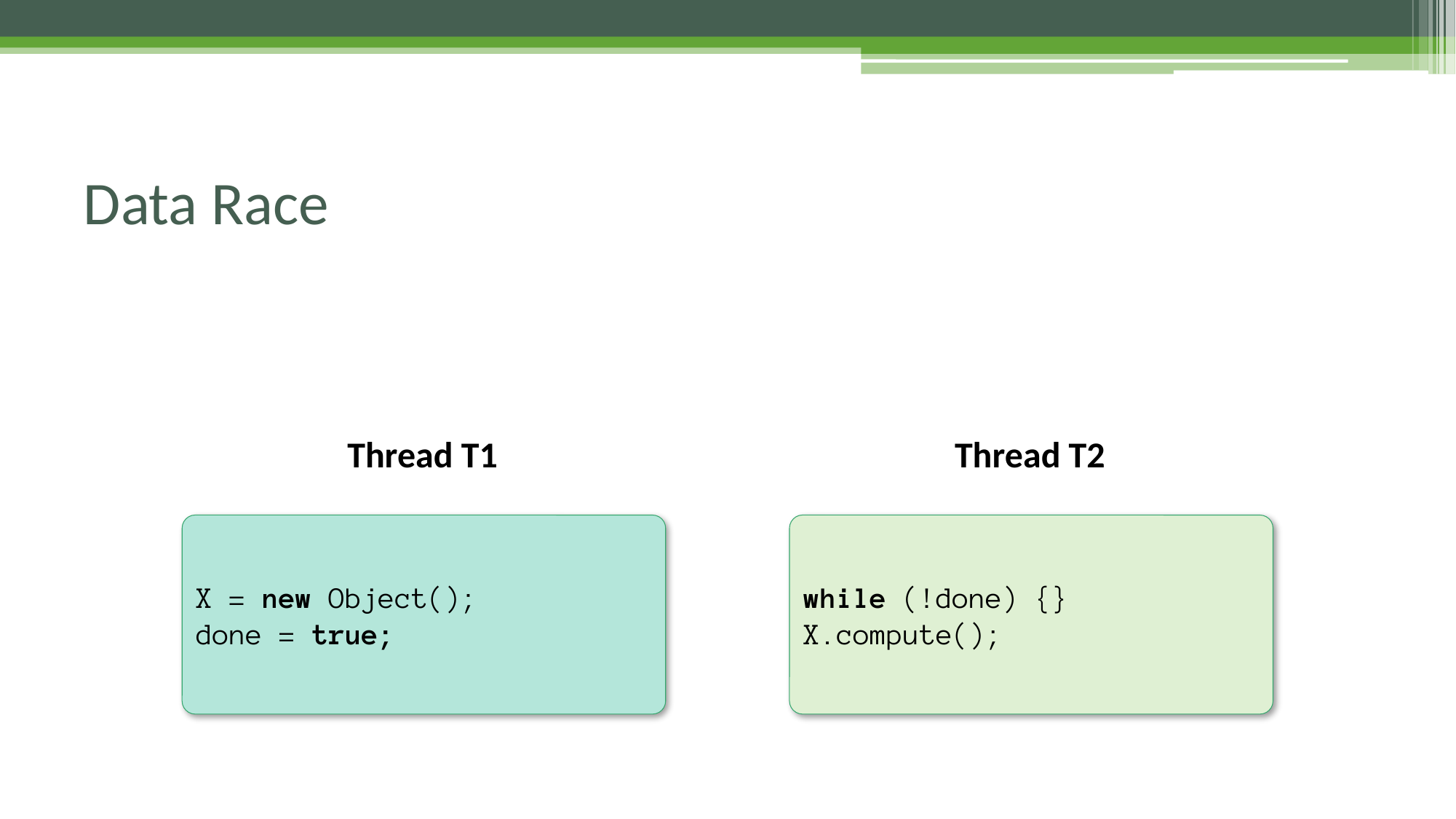

# Data Race
    Thread T2
    Thread T1
X = new Object();
done = true;

while (!done) {}
X.compute();